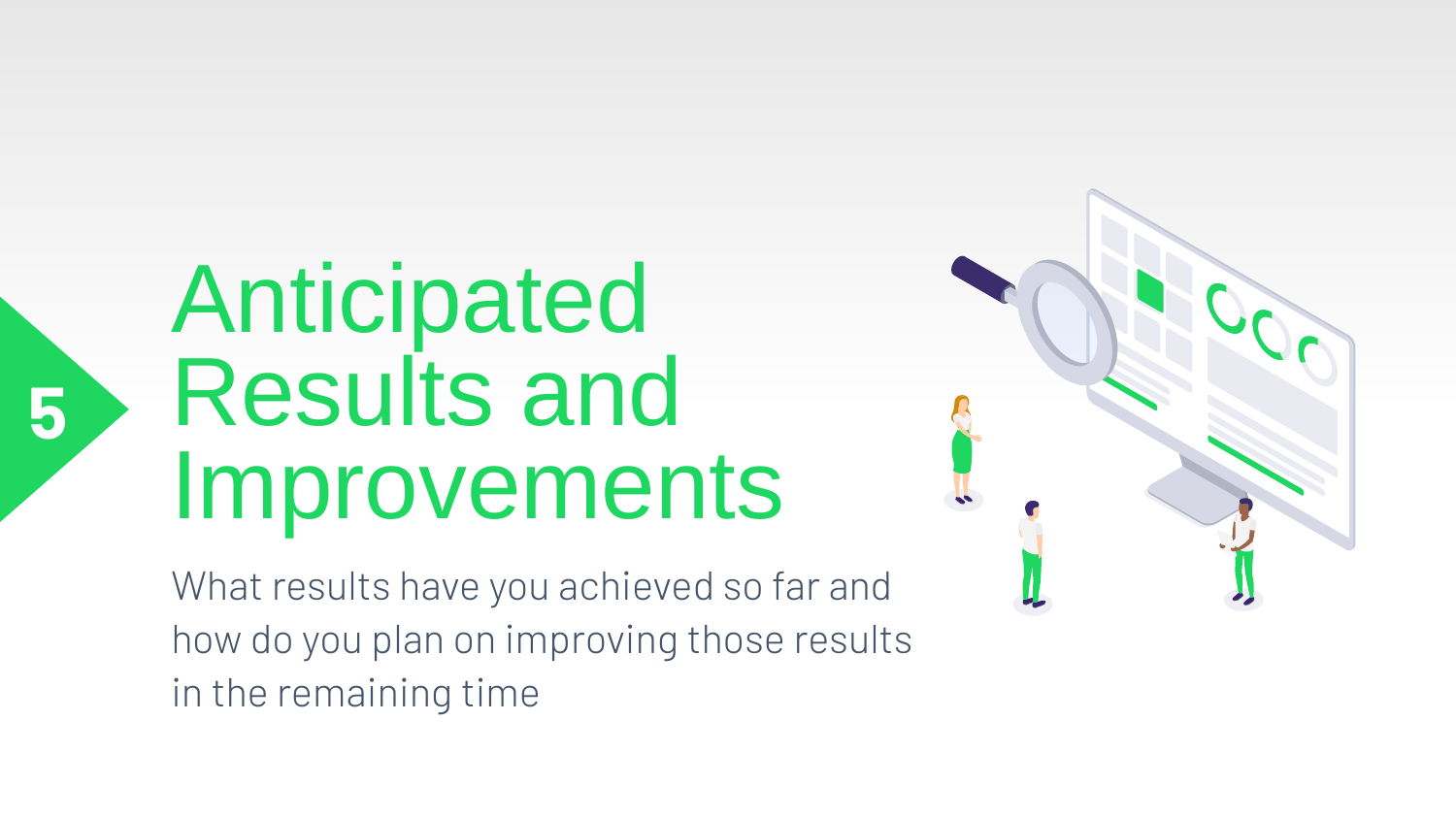

# Anticipated Results and Improvements
5
What results have you achieved so far and how do you plan on improving those results in the remaining time